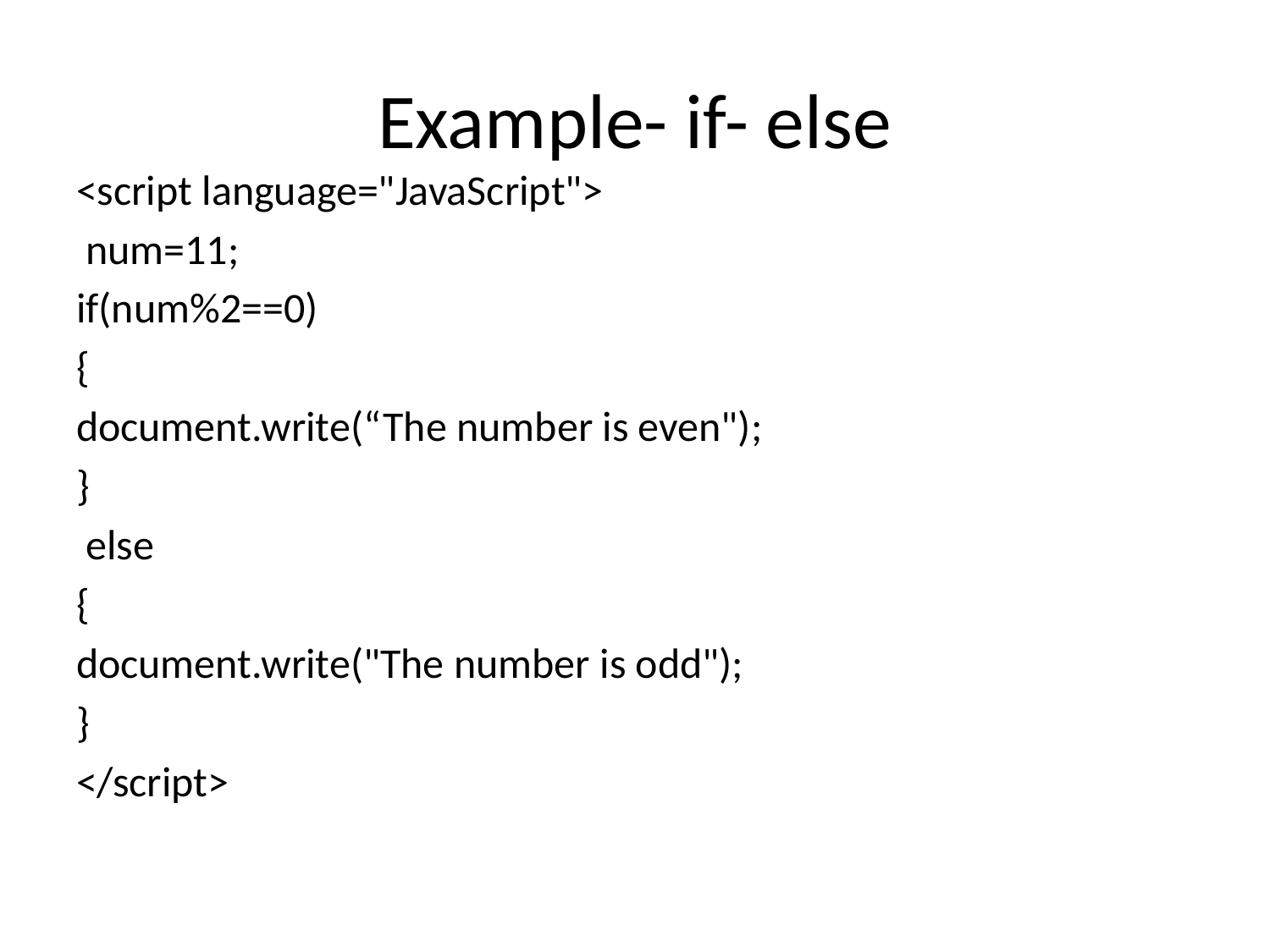

# Example- if- else
<script language="JavaScript">
 num=11;
if(num%2==0)
{
document.write(“The number is even");
}
 else
{
document.write("The number is odd");
}
</script>